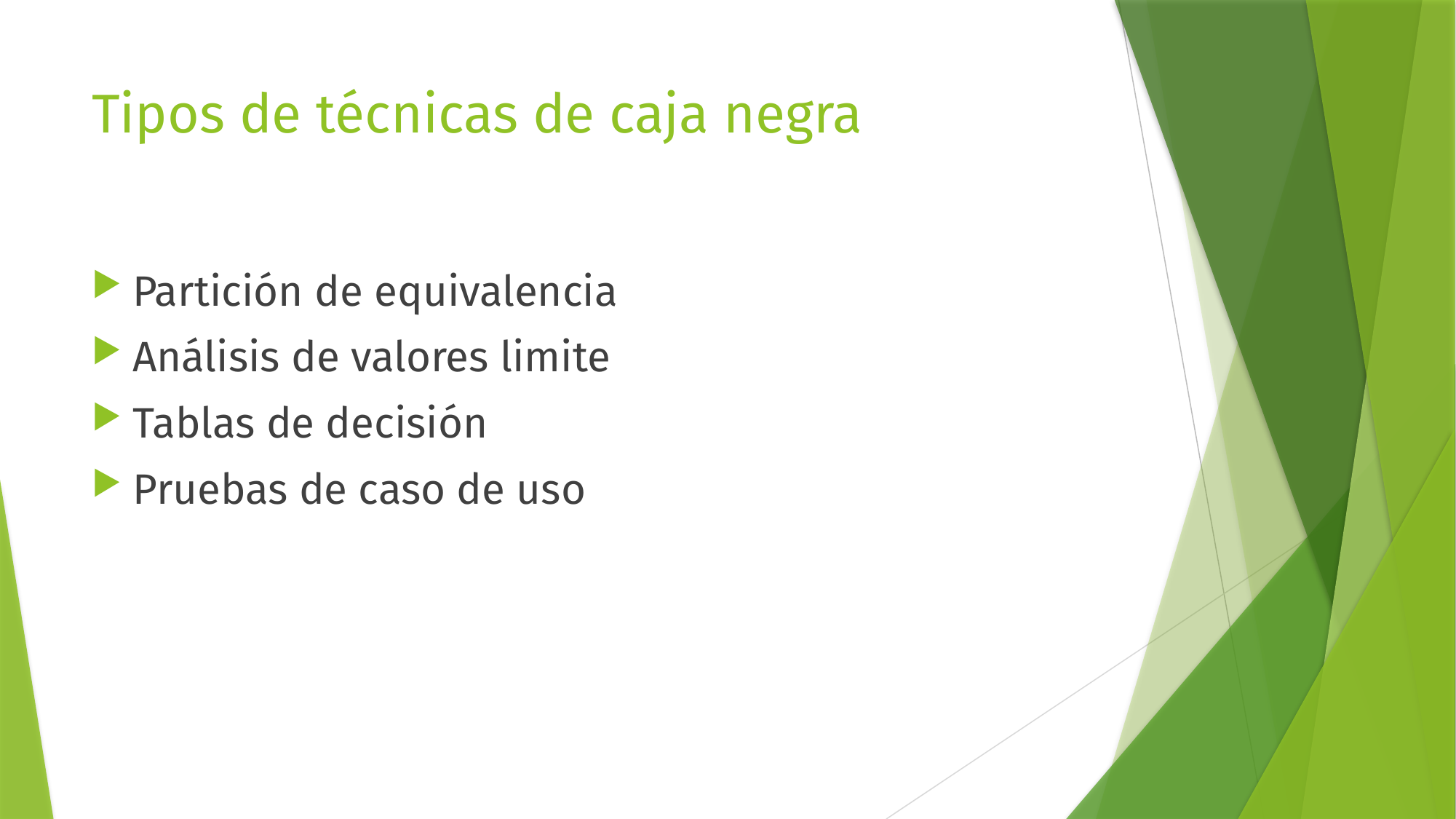

# Tipos de técnicas de caja negra
Partición de equivalencia
Análisis de valores limite
Tablas de decisión
Pruebas de caso de uso